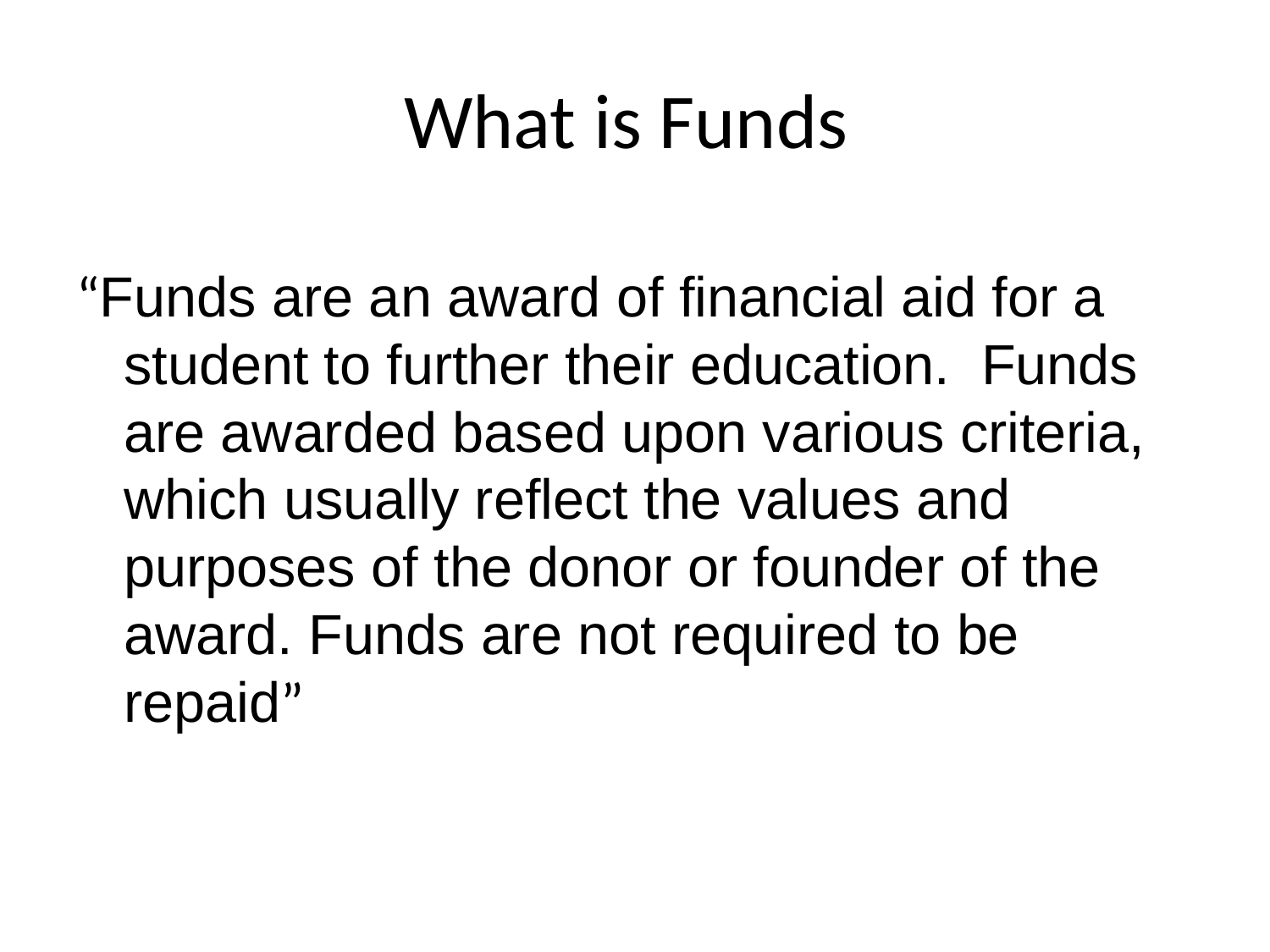

# What is Funds
“Funds are an award of financial aid for a student to further their education.  Funds are awarded based upon various criteria, which usually reflect the values and purposes of the donor or founder of the award. Funds are not required to be repaid”